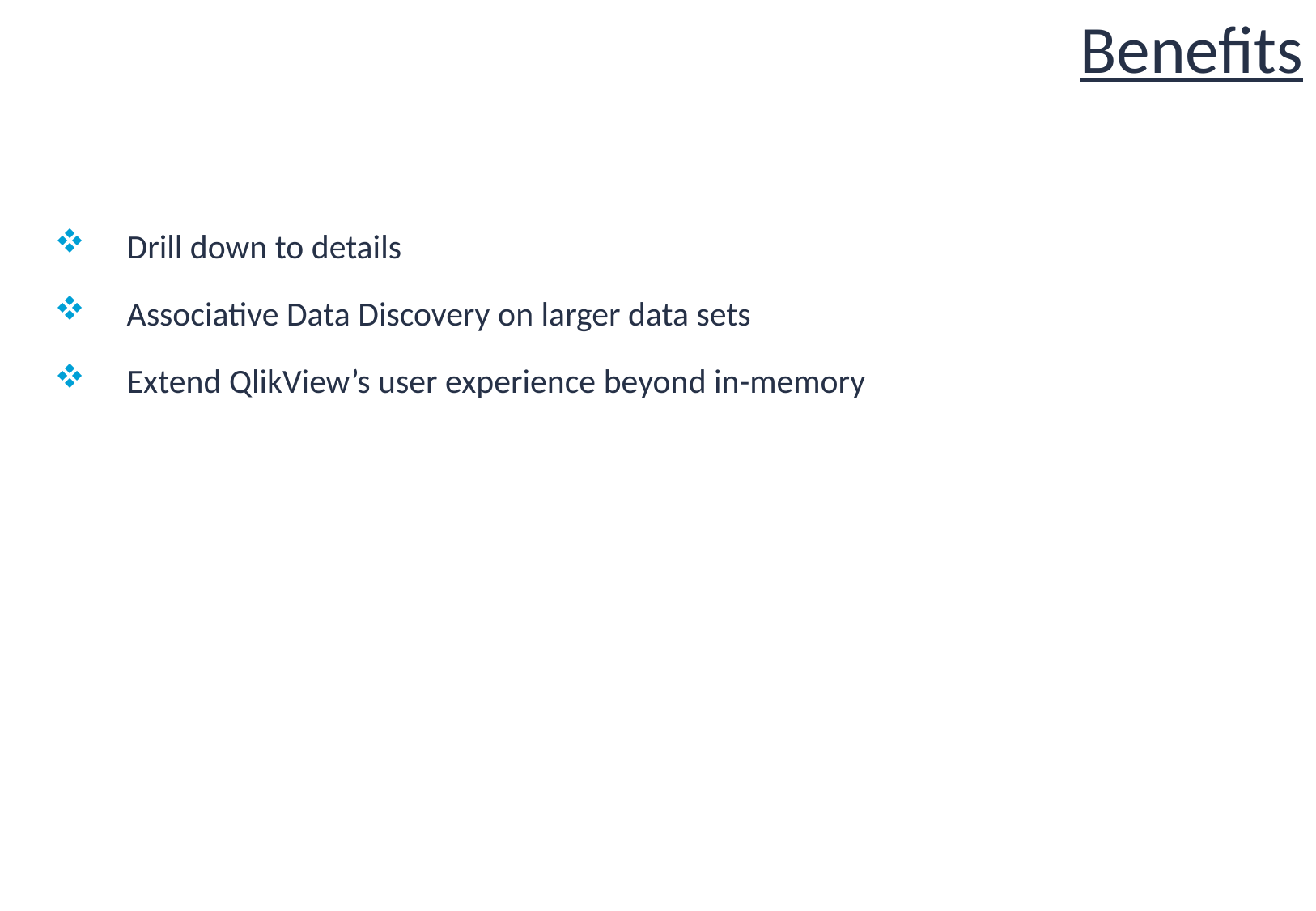

# Benefits
Drill down to details
Associative Data Discovery on larger data sets
Extend QlikView’s user experience beyond in-memory